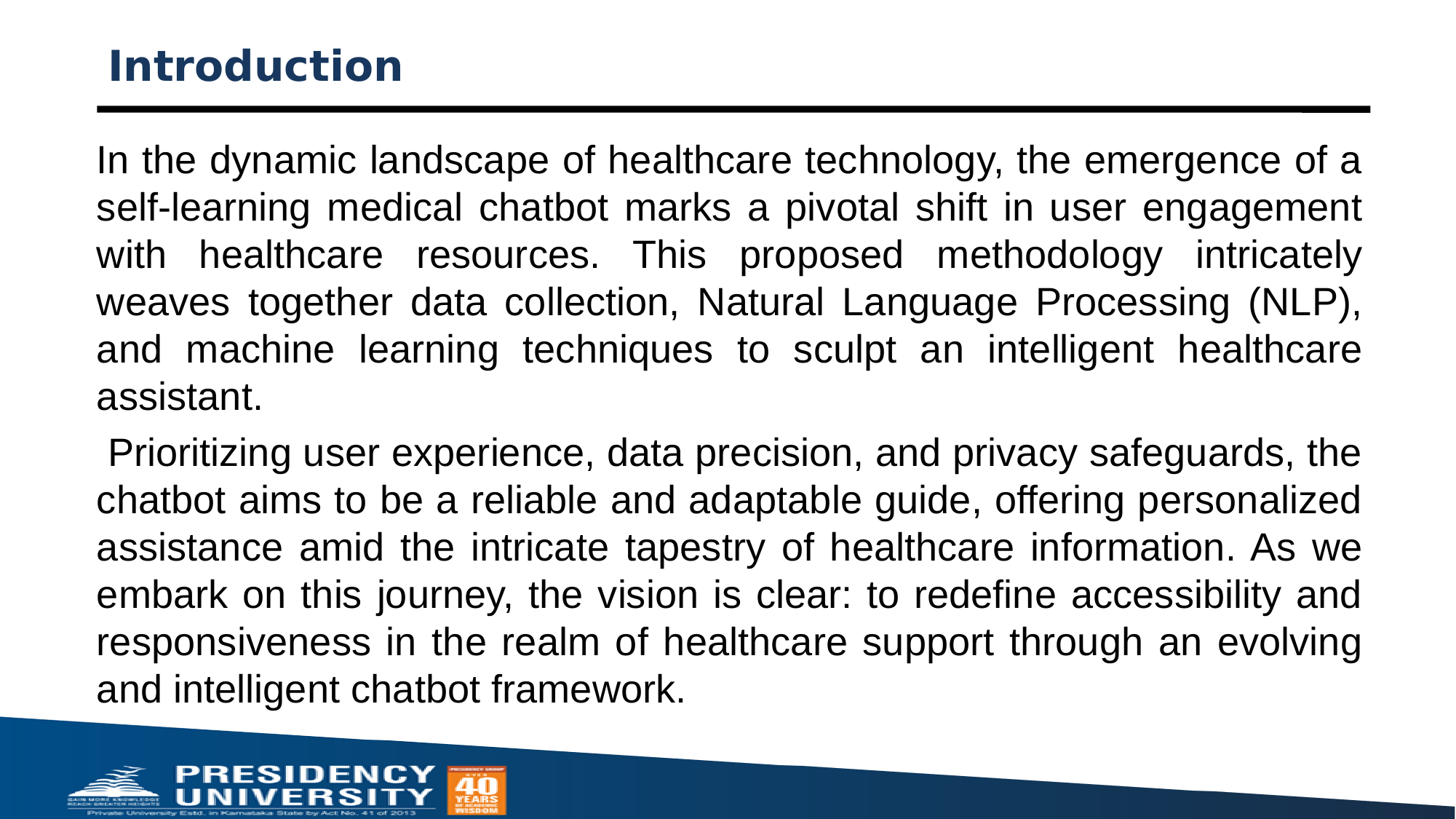

# Introduction
In the dynamic landscape of healthcare technology, the emergence of a self-learning medical chatbot marks a pivotal shift in user engagement with healthcare resources. This proposed methodology intricately weaves together data collection, Natural Language Processing (NLP), and machine learning techniques to sculpt an intelligent healthcare assistant.
 Prioritizing user experience, data precision, and privacy safeguards, the chatbot aims to be a reliable and adaptable guide, offering personalized assistance amid the intricate tapestry of healthcare information. As we embark on this journey, the vision is clear: to redefine accessibility and responsiveness in the realm of healthcare support through an evolving and intelligent chatbot framework.